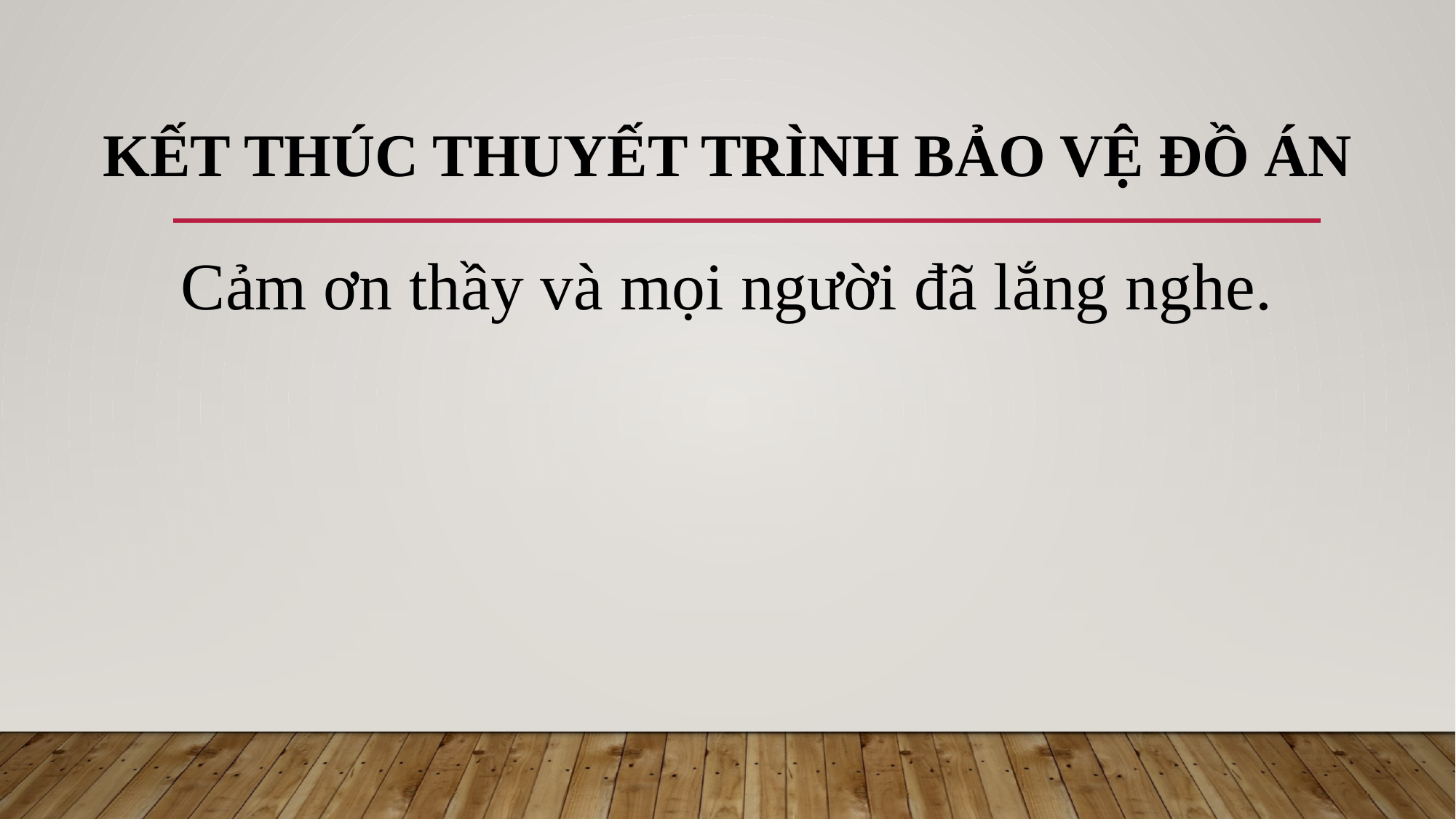

# Kết thúc thuyết trình bảo vệ đồ án
Cảm ơn thầy và mọi người đã lắng nghe.